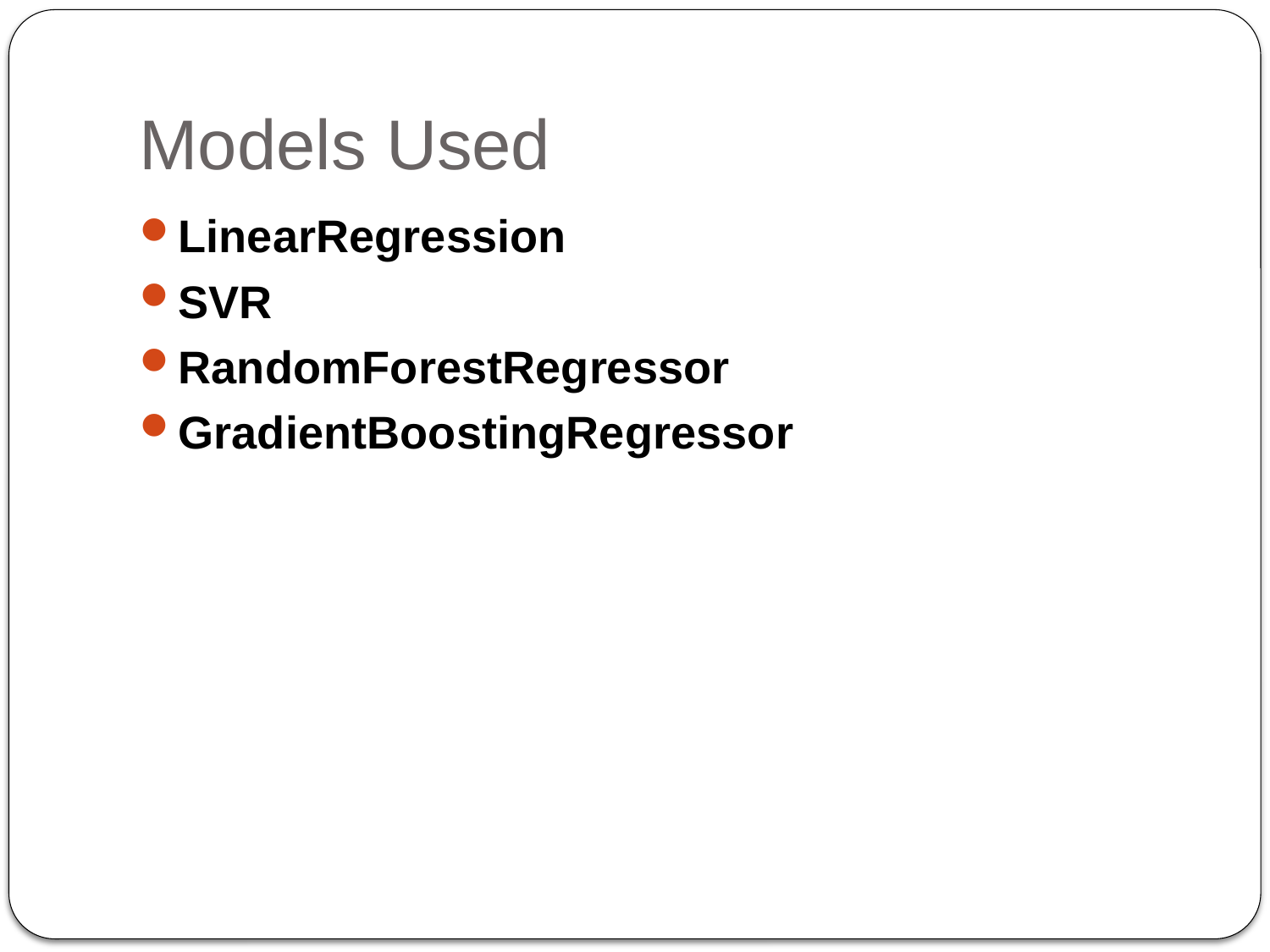

# Models Used
LinearRegression
SVR
RandomForestRegressor
GradientBoostingRegressor